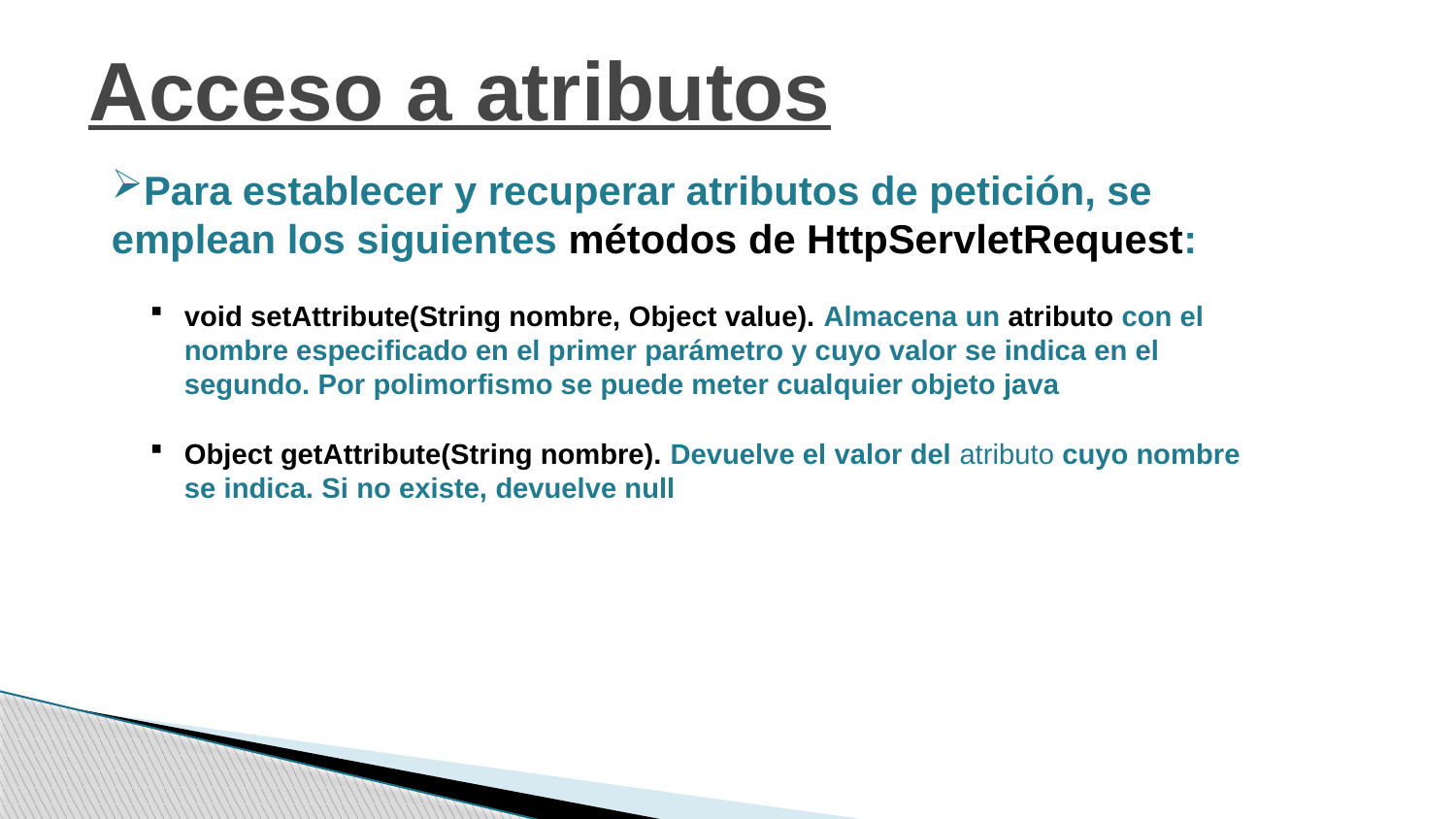

Acceso a atributos
Para establecer y recuperar atributos de petición, se emplean los siguientes métodos de HttpServletRequest:
void setAttribute(String nombre, Object value). Almacena un atributo con el nombre especificado en el primer parámetro y cuyo valor se indica en el segundo. Por polimorfismo se puede meter cualquier objeto java
Object getAttribute(String nombre). Devuelve el valor del atributo cuyo nombre se indica. Si no existe, devuelve null